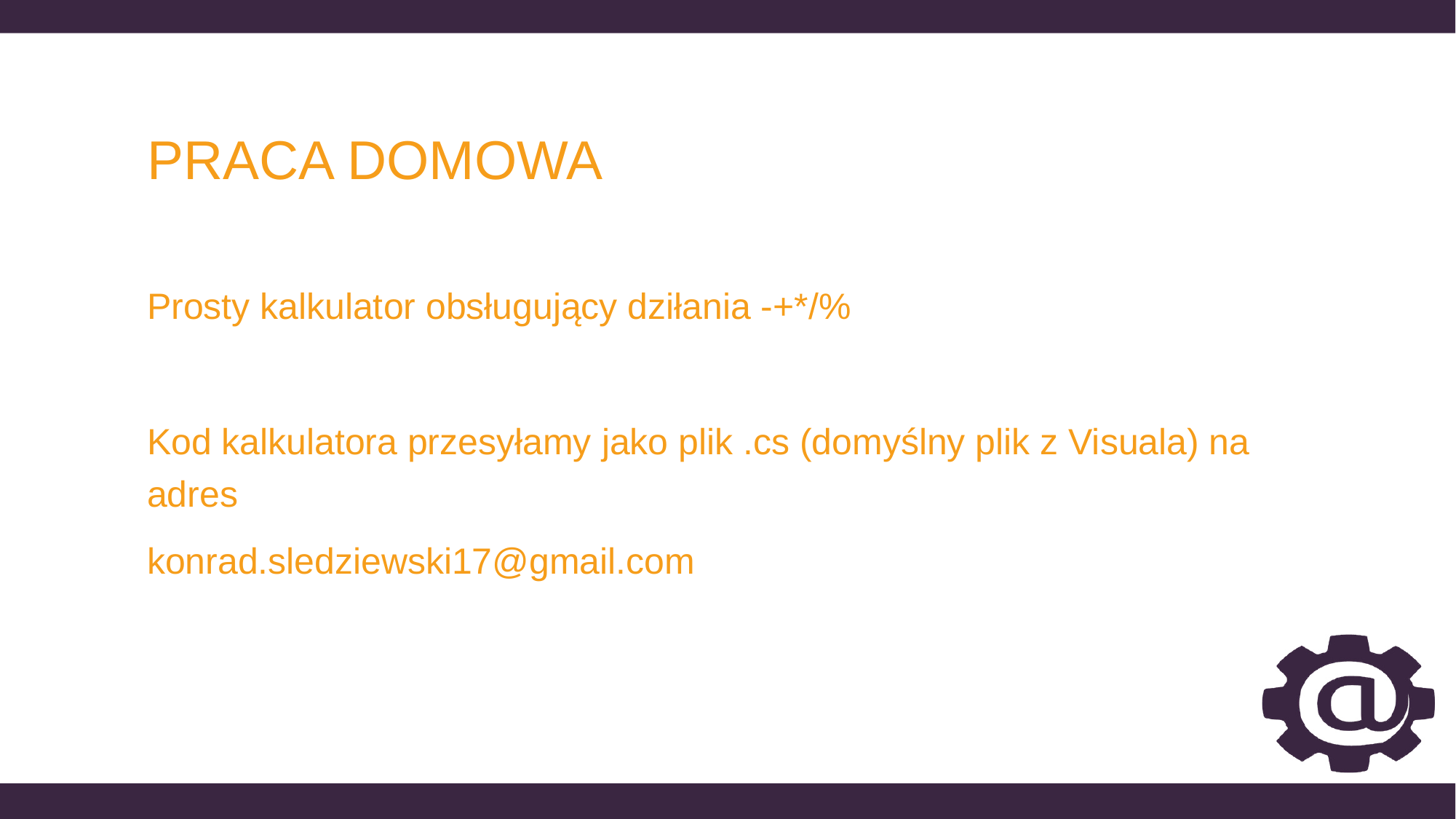

# Praca domowa
Prosty kalkulator obsługujący dziłania -+*/%

Kod kalkulatora przesyłamy jako plik .cs (domyślny plik z Visuala) na adres
konrad.sledziewski17@gmail.com